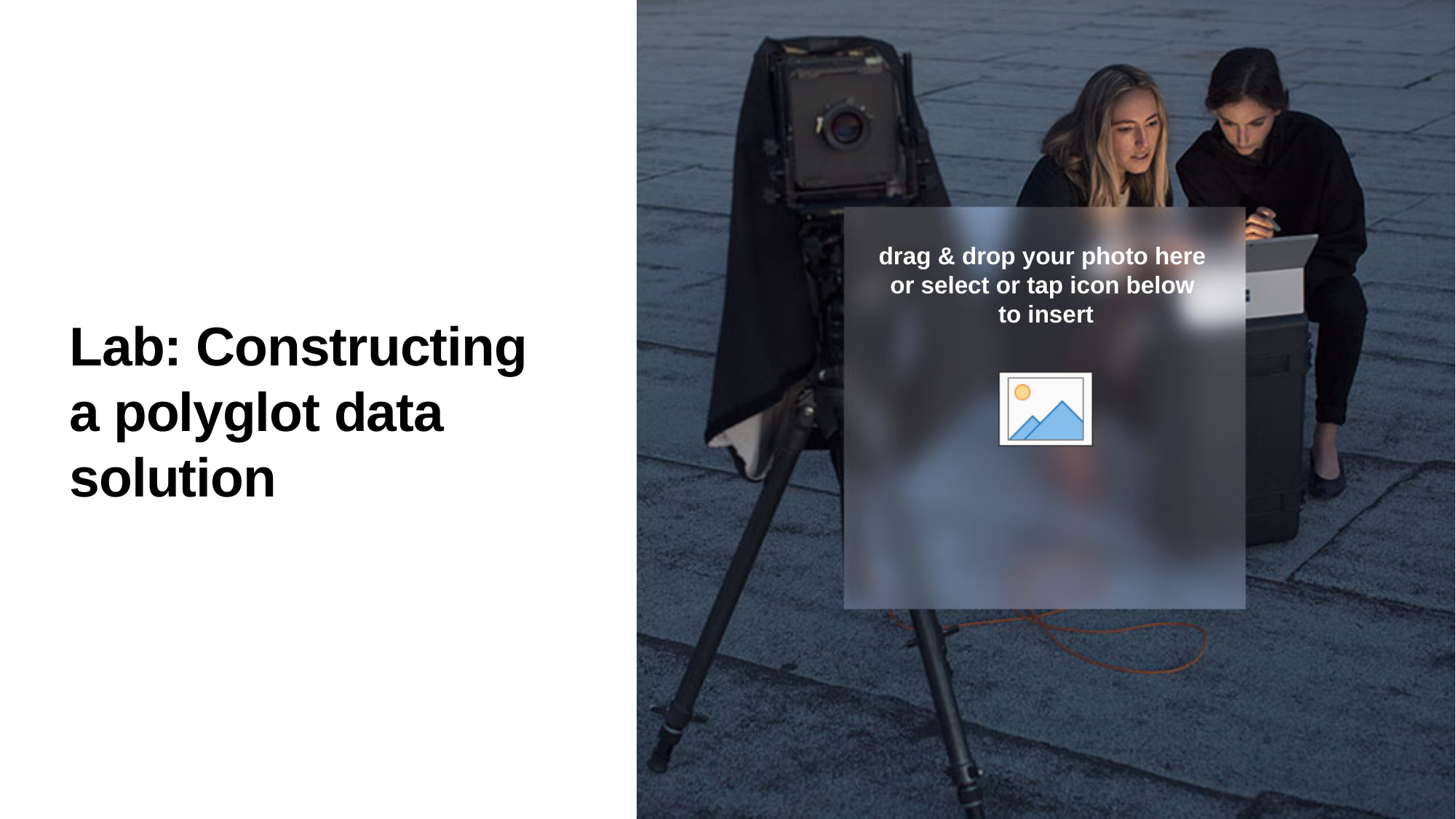

# Lab: Constructing a polyglot data solution